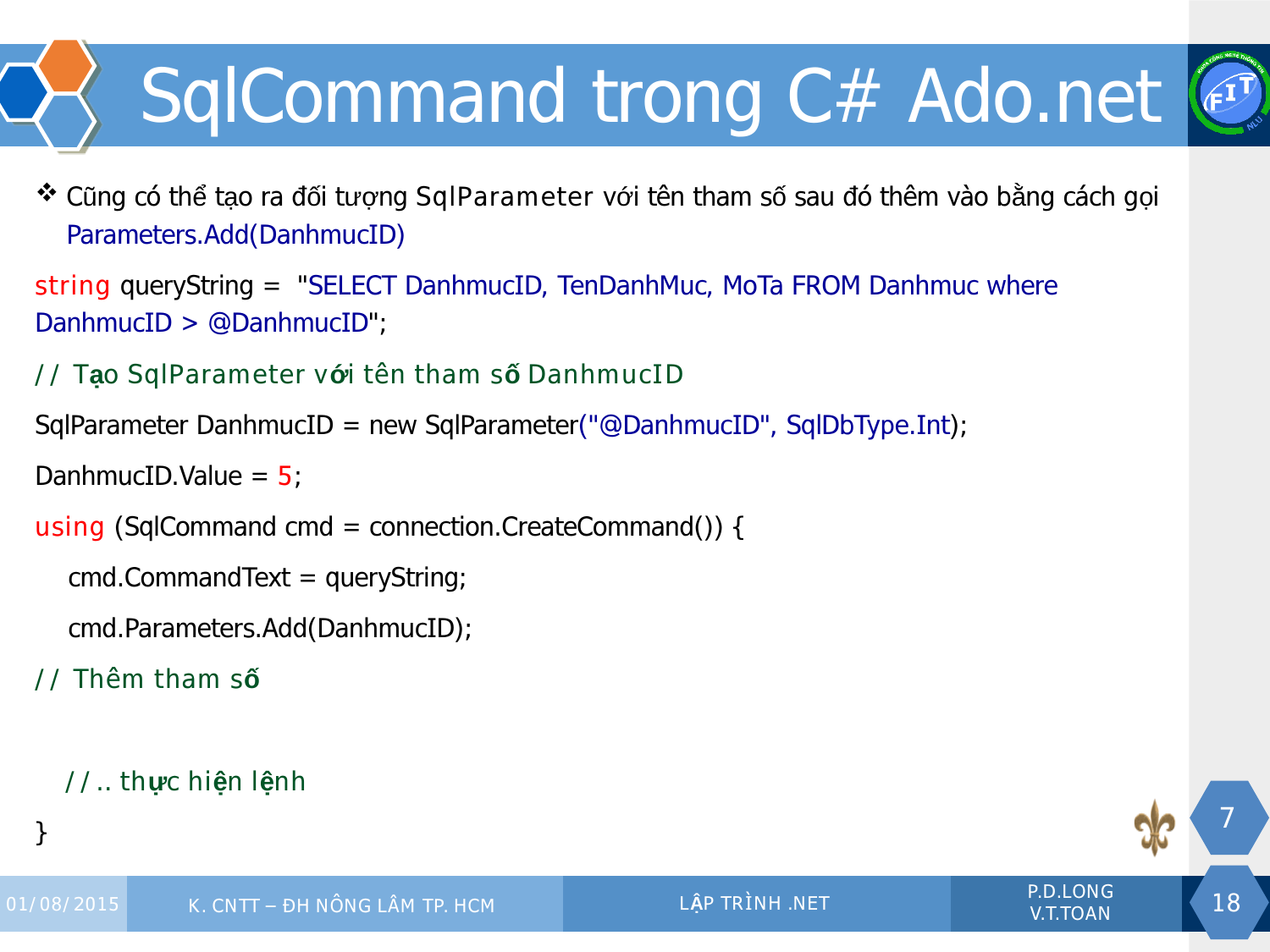

# SqlCommand trong C# Ado.net
Cũng có thể tạo ra đối tượng SqlParameter với tên tham số sau đó thêm vào bằng cách gọi Parameters.Add(DanhmucID)
string queryString =  "SELECT DanhmucID, TenDanhMuc, MoTa FROM Danhmuc where DanhmucID > @DanhmucID";
// Tạo SqlParameter với tên tham số DanhmucID
SqlParameter DanhmucID = new SqlParameter("@DanhmucID", SqlDbType.Int);
DanhmucID.Value = 5;
using (SqlCommand cmd = connection.CreateCommand()) {
    cmd.CommandText = queryString;
    cmd.Parameters.Add(DanhmucID);
// Thêm tham số

    //.. thực hiện lệnh
}
7
01/08/2015
K. CNTT – ĐH NÔNG LÂM TP. HCM